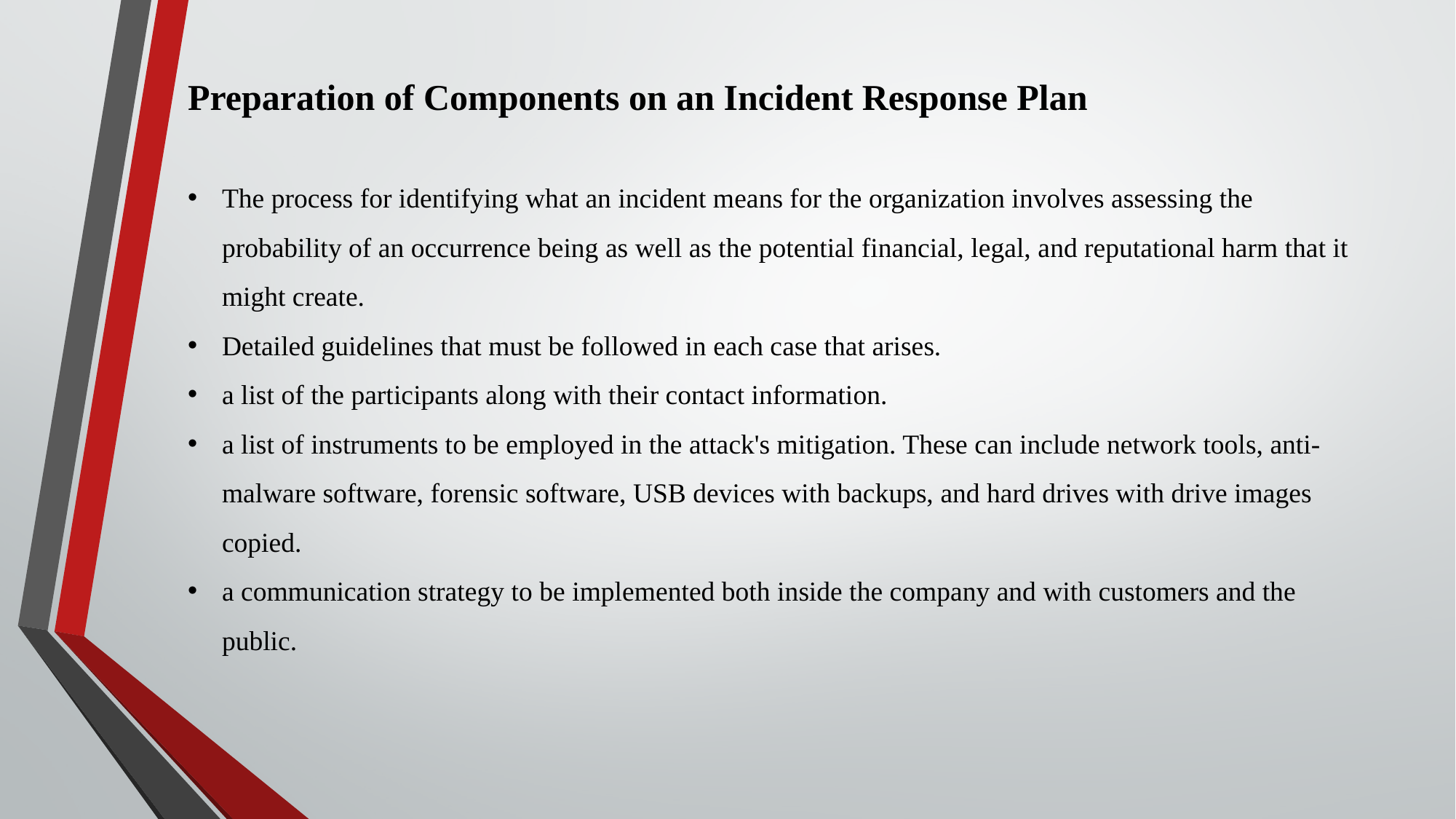

Preparation of Components on an Incident Response Plan
The process for identifying what an incident means for the organization involves assessing the probability of an occurrence being as well as the potential financial, legal, and reputational harm that it might create.
Detailed guidelines that must be followed in each case that arises.
a list of the participants along with their contact information.
a list of instruments to be employed in the attack's mitigation. These can include network tools, anti-malware software, forensic software, USB devices with backups, and hard drives with drive images copied.
a communication strategy to be implemented both inside the company and with customers and the public.